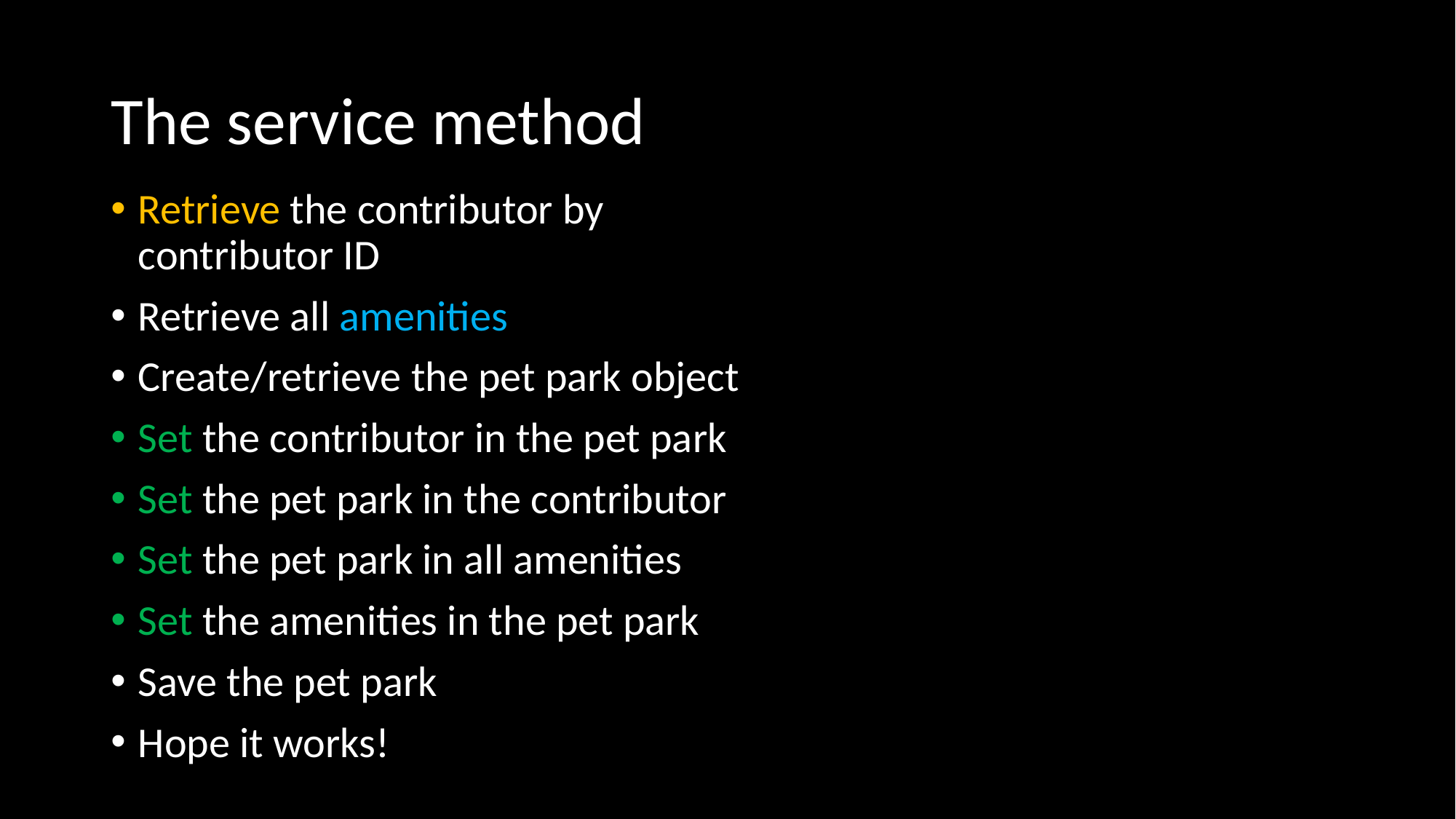

# The service method
Retrieve the contributor by contributor ID
Retrieve all amenities
Create/retrieve the pet park object
Set the contributor in the pet park
Set the pet park in the contributor
Set the pet park in all amenities
Set the amenities in the pet park
Save the pet park
Hope it works!